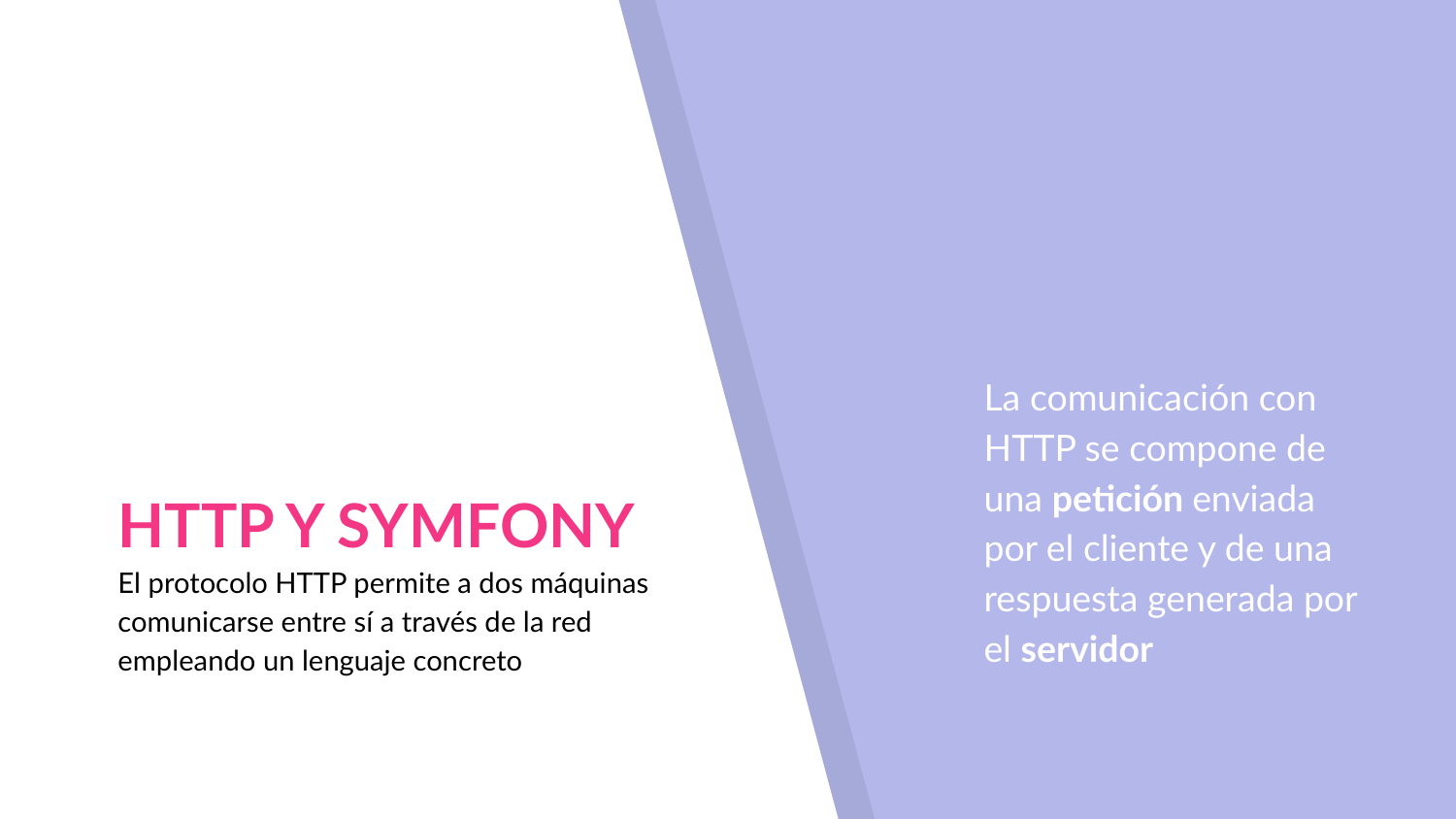

# HTTP Y SYMFONY
El protocolo HTTP permite a dos máquinas comunicarse entre sí a través de la red empleando un lenguaje concreto
La comunicación con HTTP se compone de una petición enviada por el cliente y de una respuesta generada por el servidor